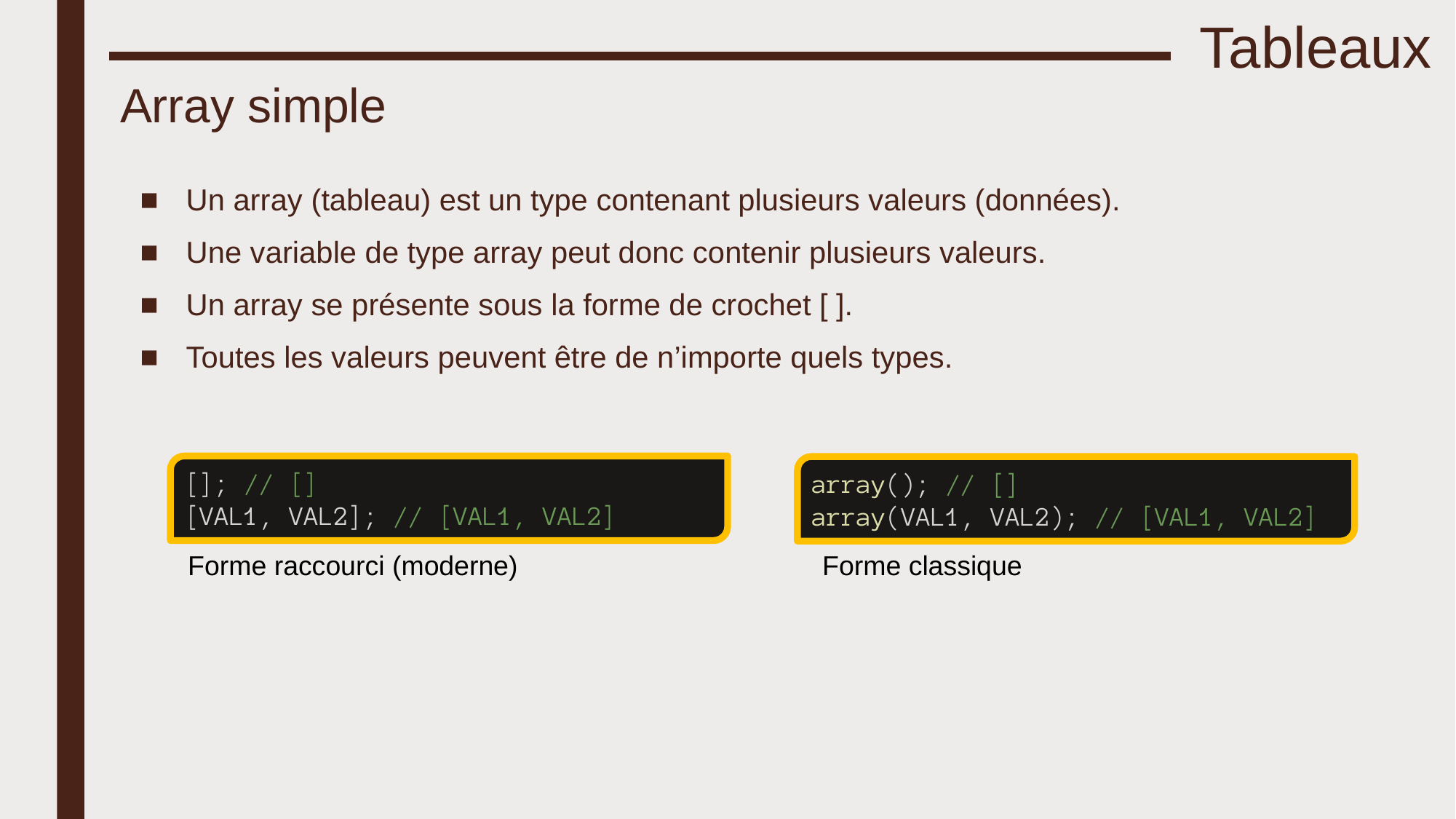

# Tableaux
Array simple

Un array (tableau) est un type contenant plusieurs valeurs (données).
Une variable de type array peut donc contenir plusieurs valeurs.
Un array se présente sous la forme de crochet [ ].
Toutes les valeurs peuvent être de n’importe quels types.
[]; // []
[VAL1, VAL2]; // [VAL1, VAL2]
array(); // []
array(VAL1, VAL2); // [VAL1, VAL2]
Forme raccourci (moderne)
Forme classique